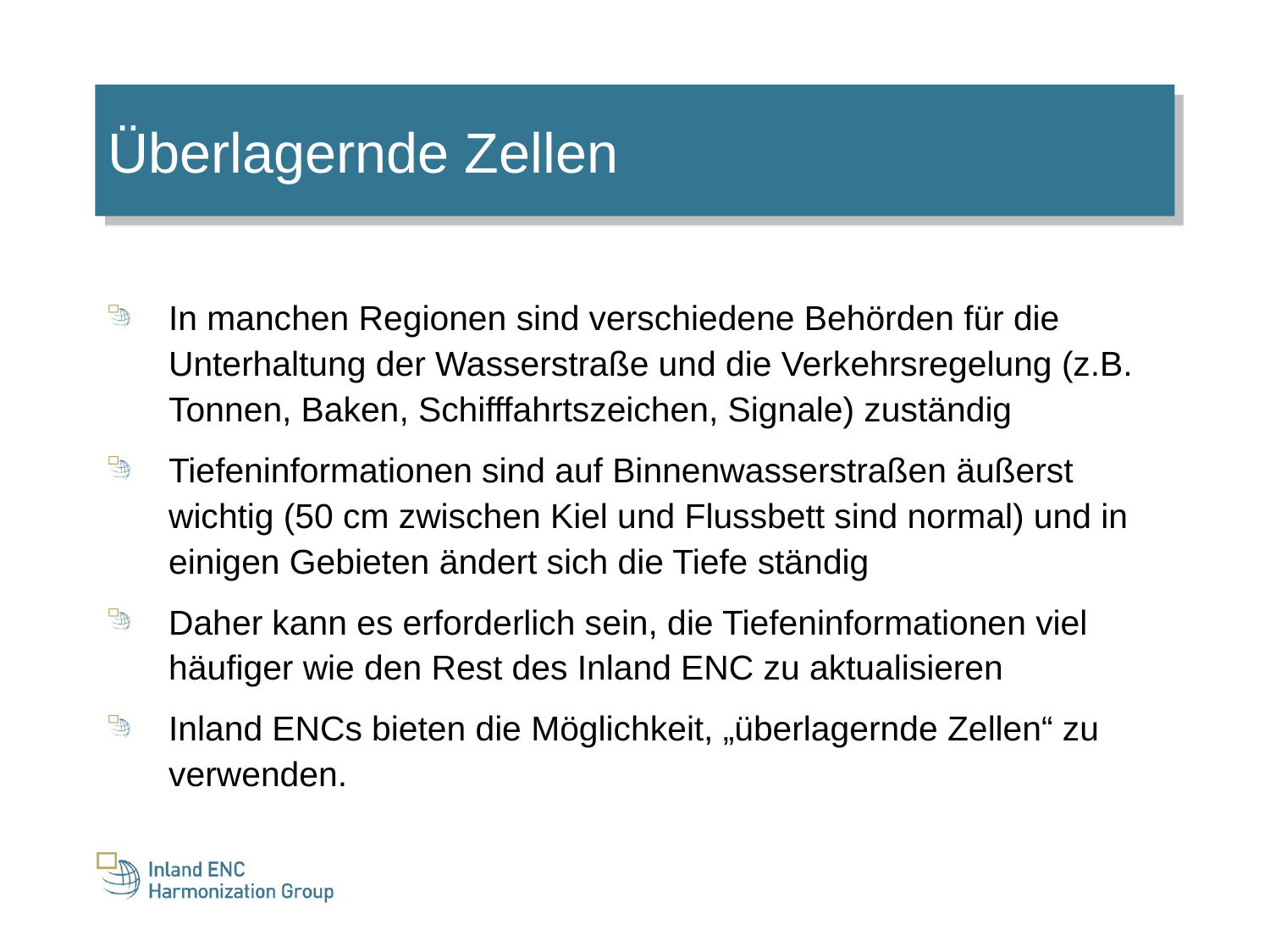

Überlagernde Zellen
In manchen Regionen sind verschiedene Behörden für die Unterhaltung der Wasserstraße und die Verkehrsregelung (z.B. Tonnen, Baken, Schifffahrtszeichen, Signale) zuständig
Tiefeninformationen sind auf Binnenwasserstraßen äußerst wichtig (50 cm zwischen Kiel und Flussbett sind normal) und in einigen Gebieten ändert sich die Tiefe ständig
Daher kann es erforderlich sein, die Tiefeninformationen viel häufiger wie den Rest des Inland ENC zu aktualisieren
Inland ENCs bieten die Möglichkeit, „überlagernde Zellen“ zu verwenden.